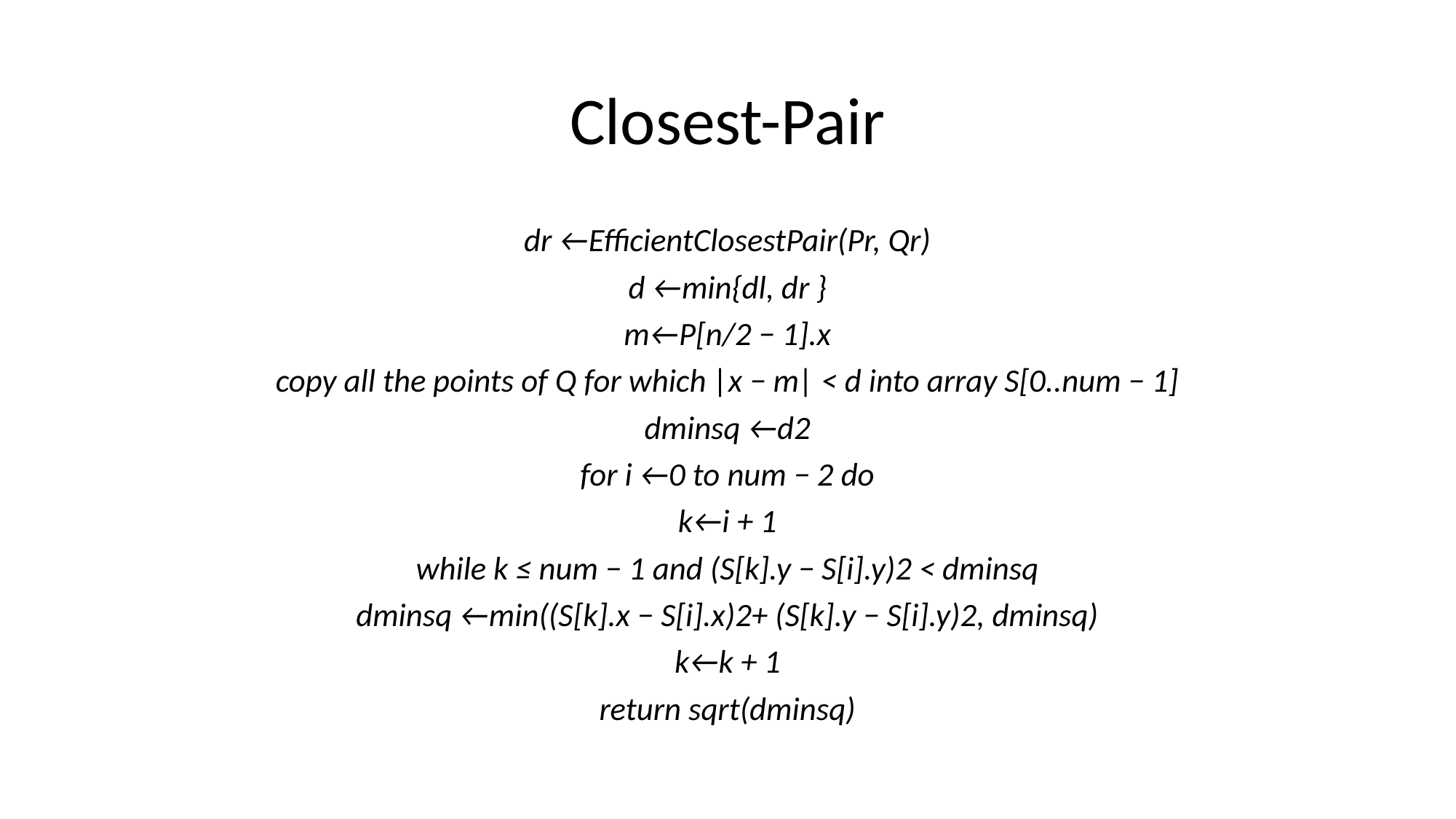

# Closest-Pair
dr ←EfficientClosestPair(Pr, Qr)
d ←min{dl, dr }
m←P[n/2 − 1].x
copy all the points of Q for which |x − m| < d into array S[0..num − 1]
dminsq ←d2
for i ←0 to num − 2 do
k←i + 1
while k ≤ num − 1 and (S[k].y − S[i].y)2 < dminsq
dminsq ←min((S[k].x − S[i].x)2+ (S[k].y − S[i].y)2, dminsq)
k←k + 1
return sqrt(dminsq)